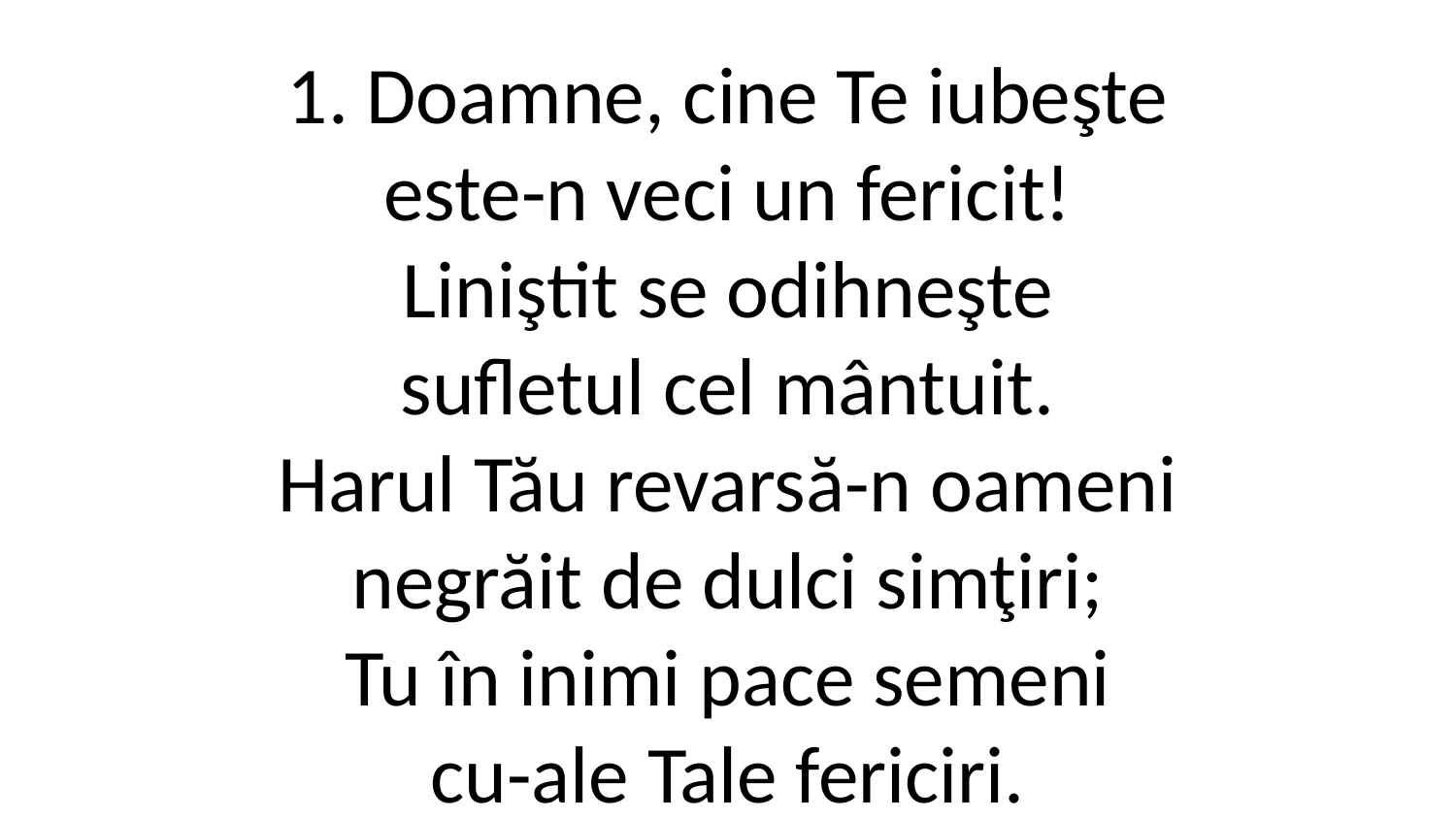

1. Doamne, cine Te iubeşte
este-n veci un fericit!
Liniştit se odihneşte
sufletul cel mântuit.
Harul Tău revarsă-n oameni
negrăit de dulci simţiri;
Tu în inimi pace semeni
cu-ale Tale fericiri.